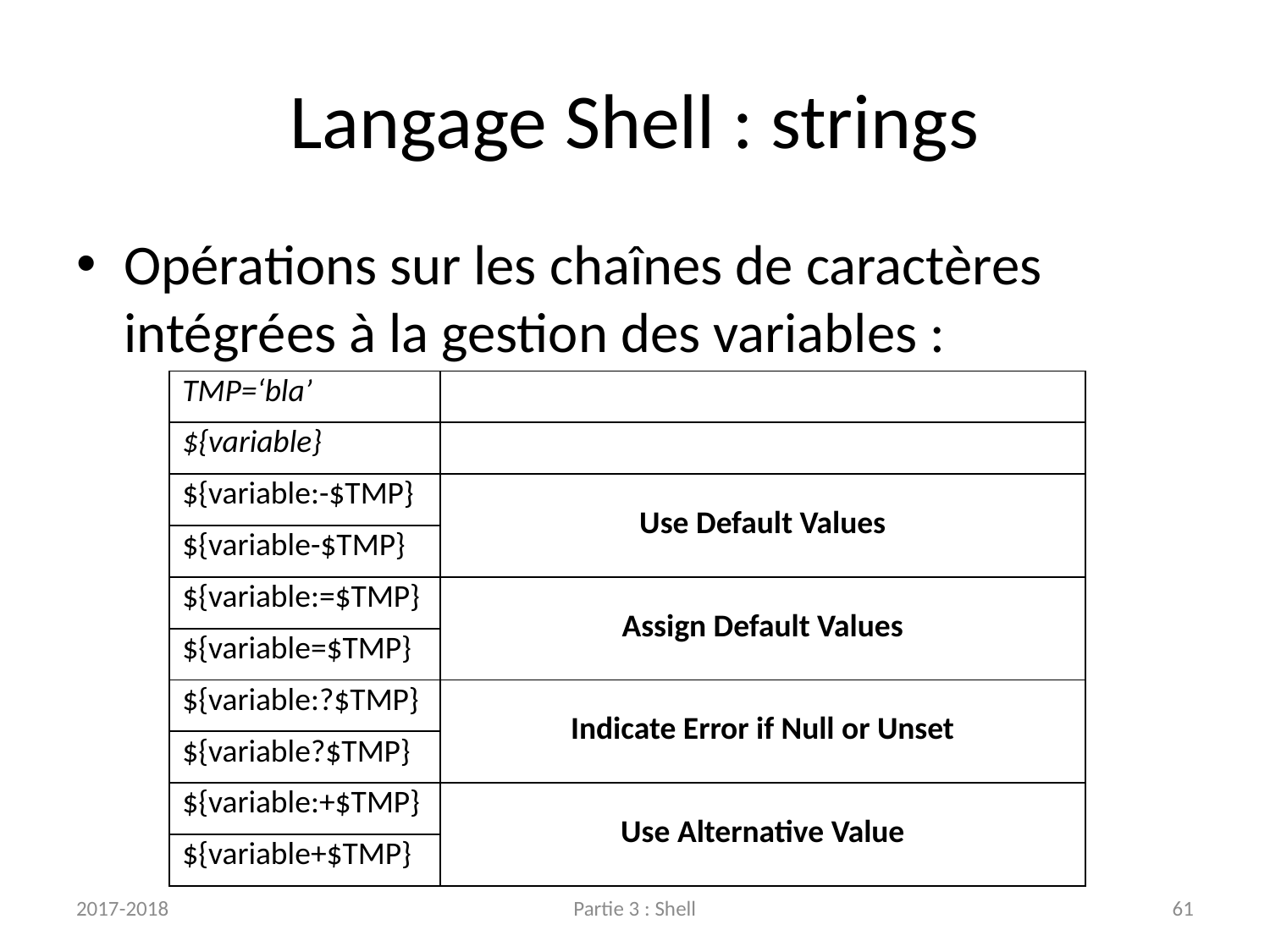

# Langage Shell : strings
Opérations sur les chaînes de caractères intégrées à la gestion des variables :
| TMP=‘bla’ |  |
| --- | --- |
| ${variable} |  |
| ${variable:-$TMP} | Use Default Values |
| ${variable-$TMP} |  |
| ${variable:=$TMP} | Assign Default Values |
| ${variable=$TMP} |  |
| ${variable:?$TMP} | Indicate Error if Null or Unset |
| ${variable?$TMP} |  |
| ${variable:+$TMP} | Use Alternative Value |
| ${variable+$TMP} |  |
2017-2018
Partie 3 : Shell
61